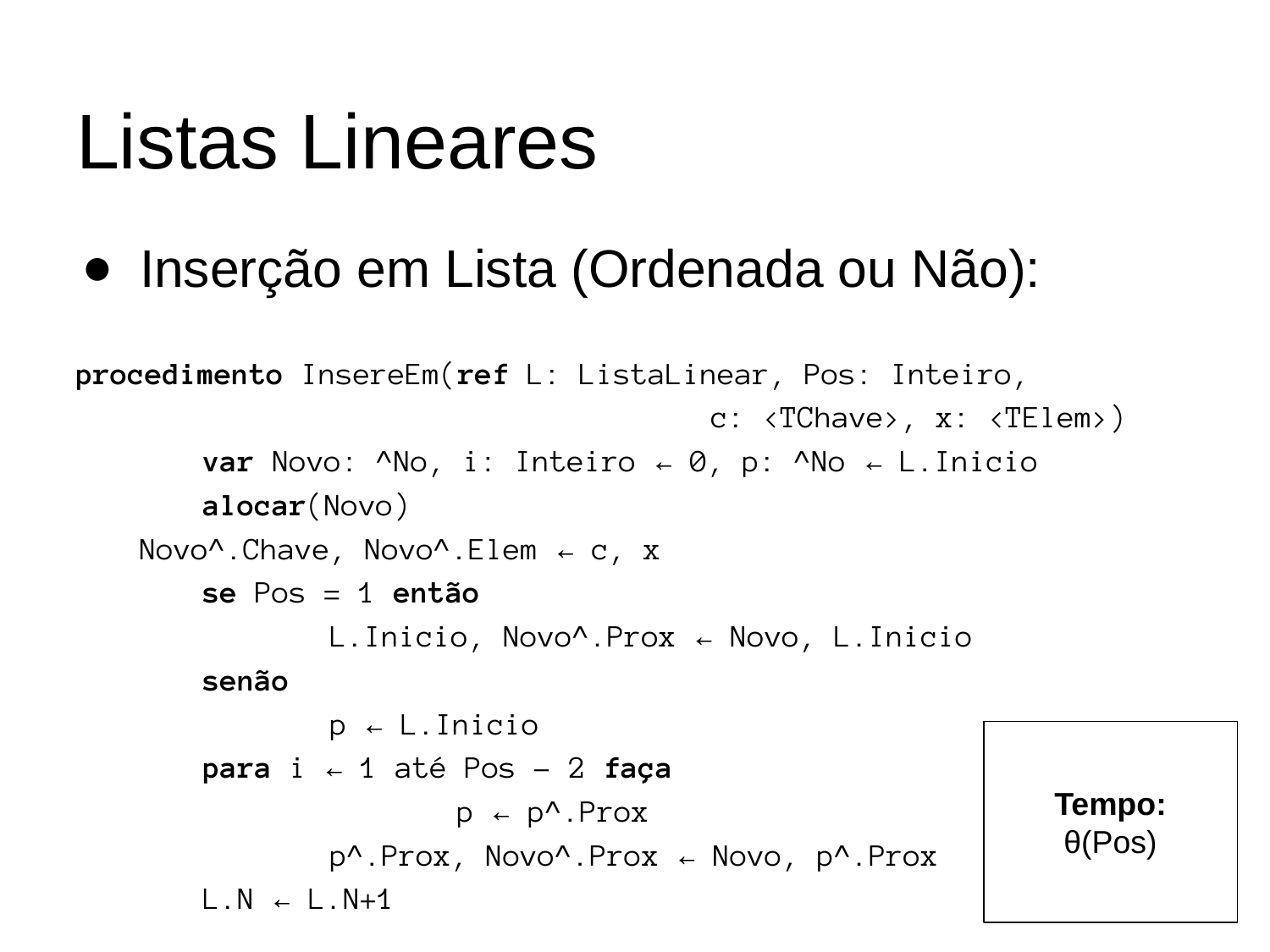

# Listas Lineares
Inserção em Lista (Ordenada ou Não):

procedimento InsereEm(ref L: ListaLinear, Pos: Inteiro,
c: <TChave>, x: <TElem>)
	var Novo: ^No, i: Inteiro ← 0, p: ^No ← L.Inicio
	alocar(Novo)
Novo^.Chave, Novo^.Elem ← c, x
	se Pos = 1 então
		L.Inicio, Novo^.Prox ← Novo, L.Inicio
	senão
		p ← L.Inicio
	para i ← 1 até Pos - 2 faça
			p ← p^.Prox
		p^.Prox, Novo^.Prox ← Novo, p^.Prox
	L.N ← L.N+1
Tempo:
θ(Pos)